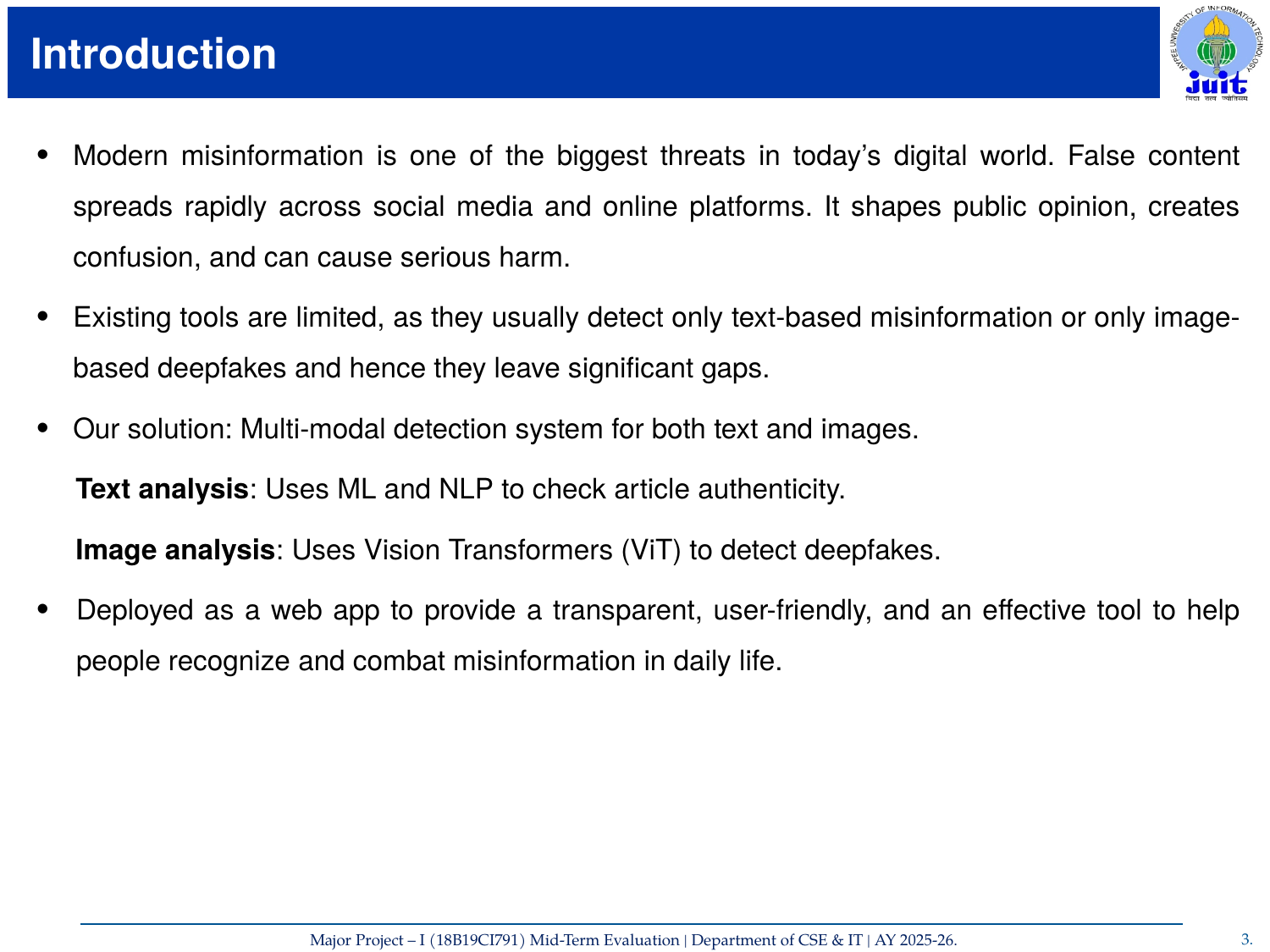

# Introduction
Modern misinformation is one of the biggest threats in today’s digital world. False content spreads rapidly across social media and online platforms. It shapes public opinion, creates confusion, and can cause serious harm.
Existing tools are limited, as they usually detect only text-based misinformation or only image-based deepfakes and hence they leave significant gaps.
Our solution: Multi-modal detection system for both text and images.
     Text analysis: Uses ML and NLP to check article authenticity.
     Image analysis: Uses Vision Transformers (ViT) to detect deepfakes.
Deployed as a web app to provide a transparent, user-friendly, and an effective tool to help people recognize and combat misinformation in daily life.